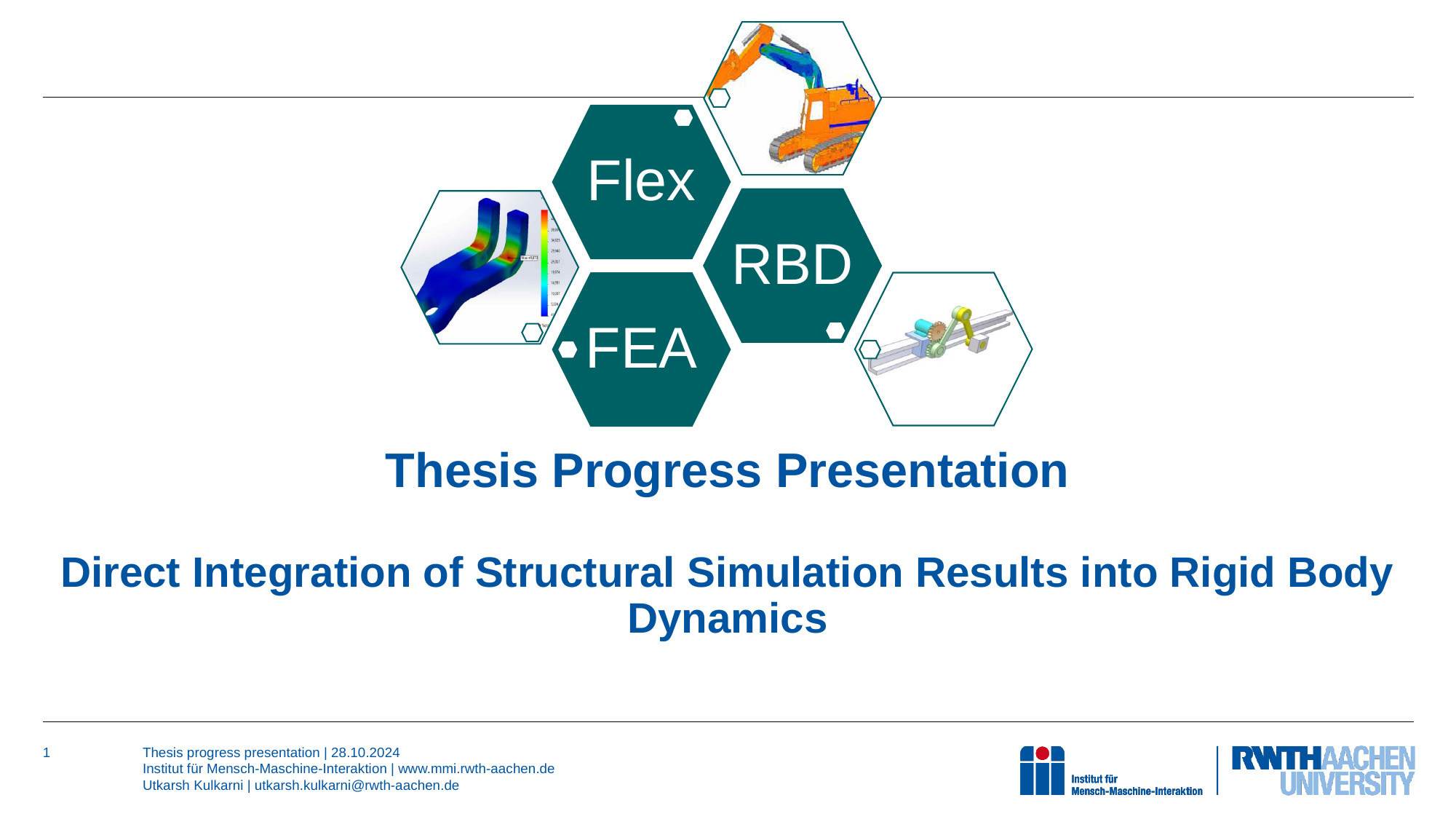

FEA
RBD
Flex
# Thesis Progress Presentation Direct Integration of Structural Simulation Results into Rigid Body Dynamics